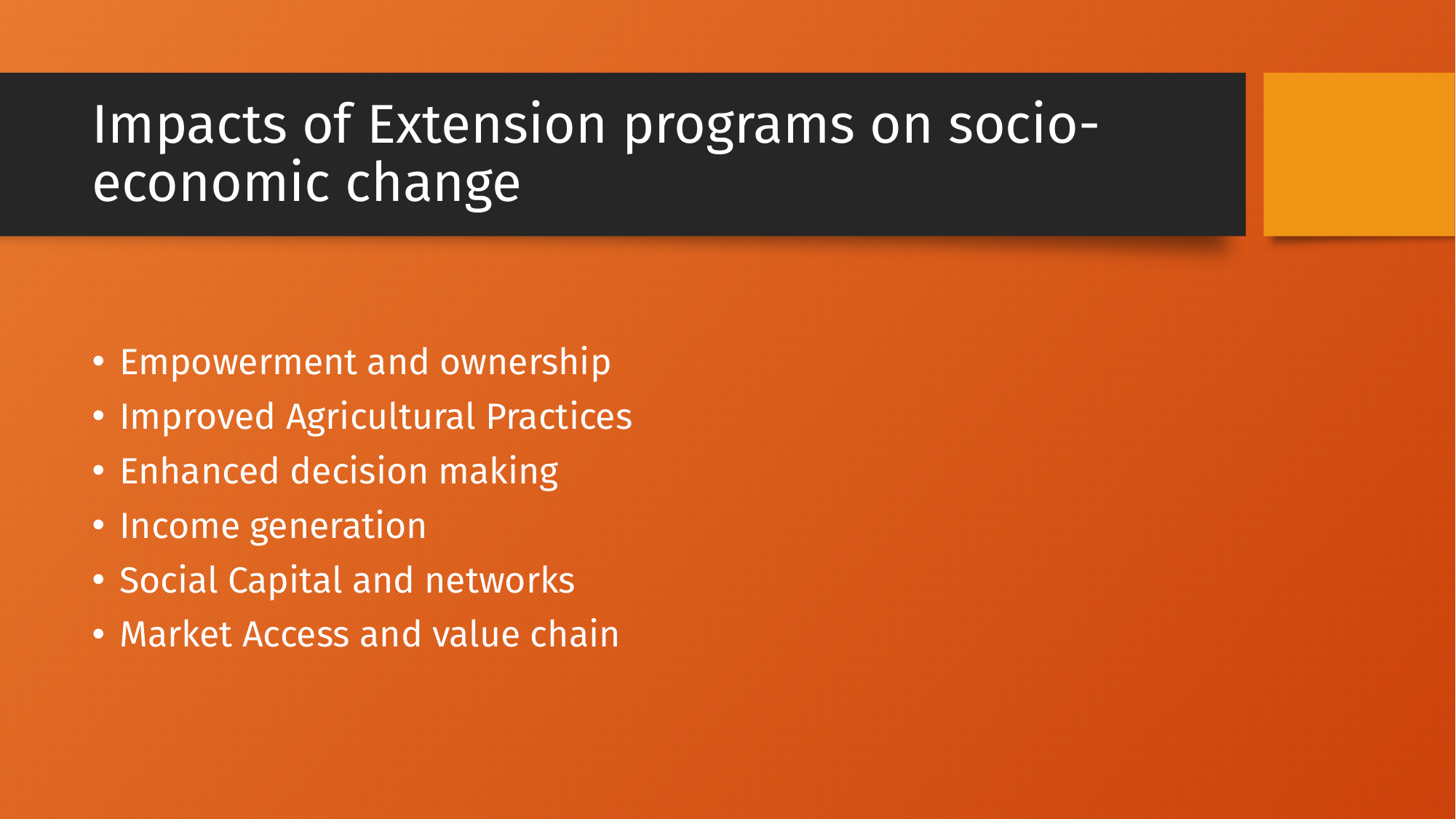

# Impacts of Extension programs on socio-economic change

Empowerment and ownership
Improved Agricultural Practices
Enhanced decision making
Income generation
Social Capital and networks
Market Access and value chain